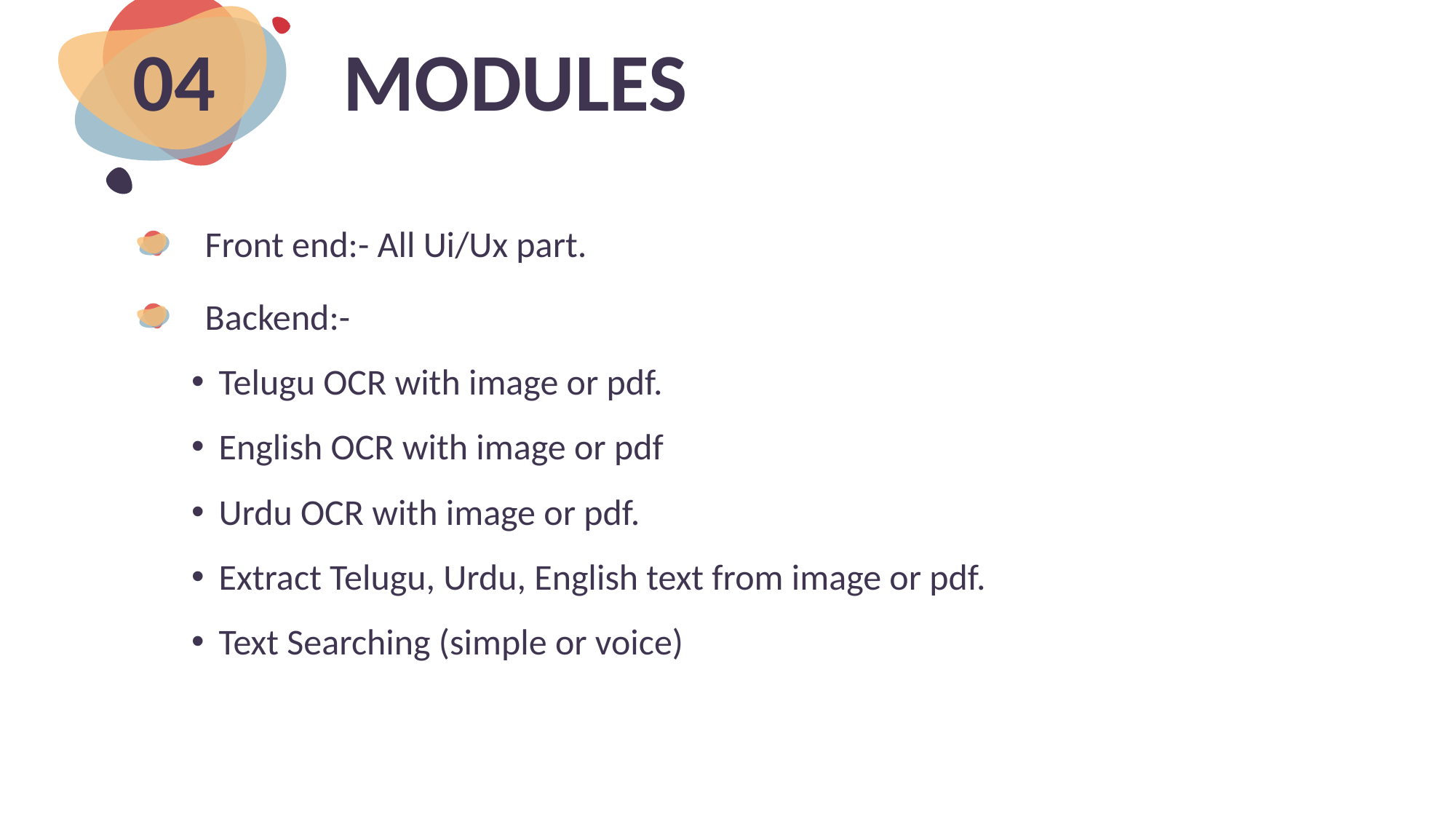

04
# MODULES
Front end:- All Ui/Ux part.
Backend:-
Telugu OCR with image or pdf.
English OCR with image or pdf
Urdu OCR with image or pdf.
Extract Telugu, Urdu, English text from image or pdf.
Text Searching (simple or voice)